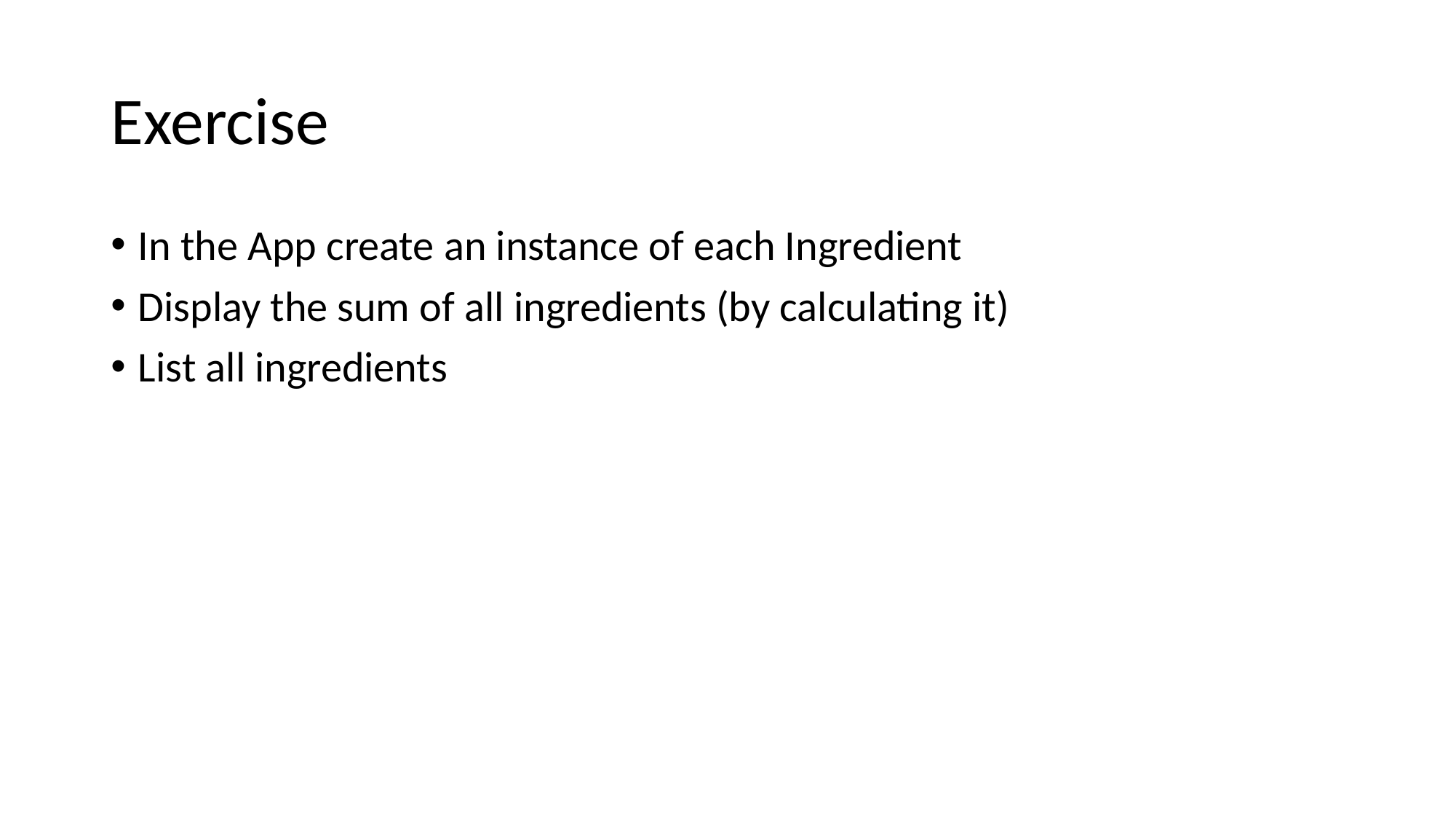

# Exercise
In the App create an instance of each Ingredient
Display the sum of all ingredients (by calculating it)
List all ingredients